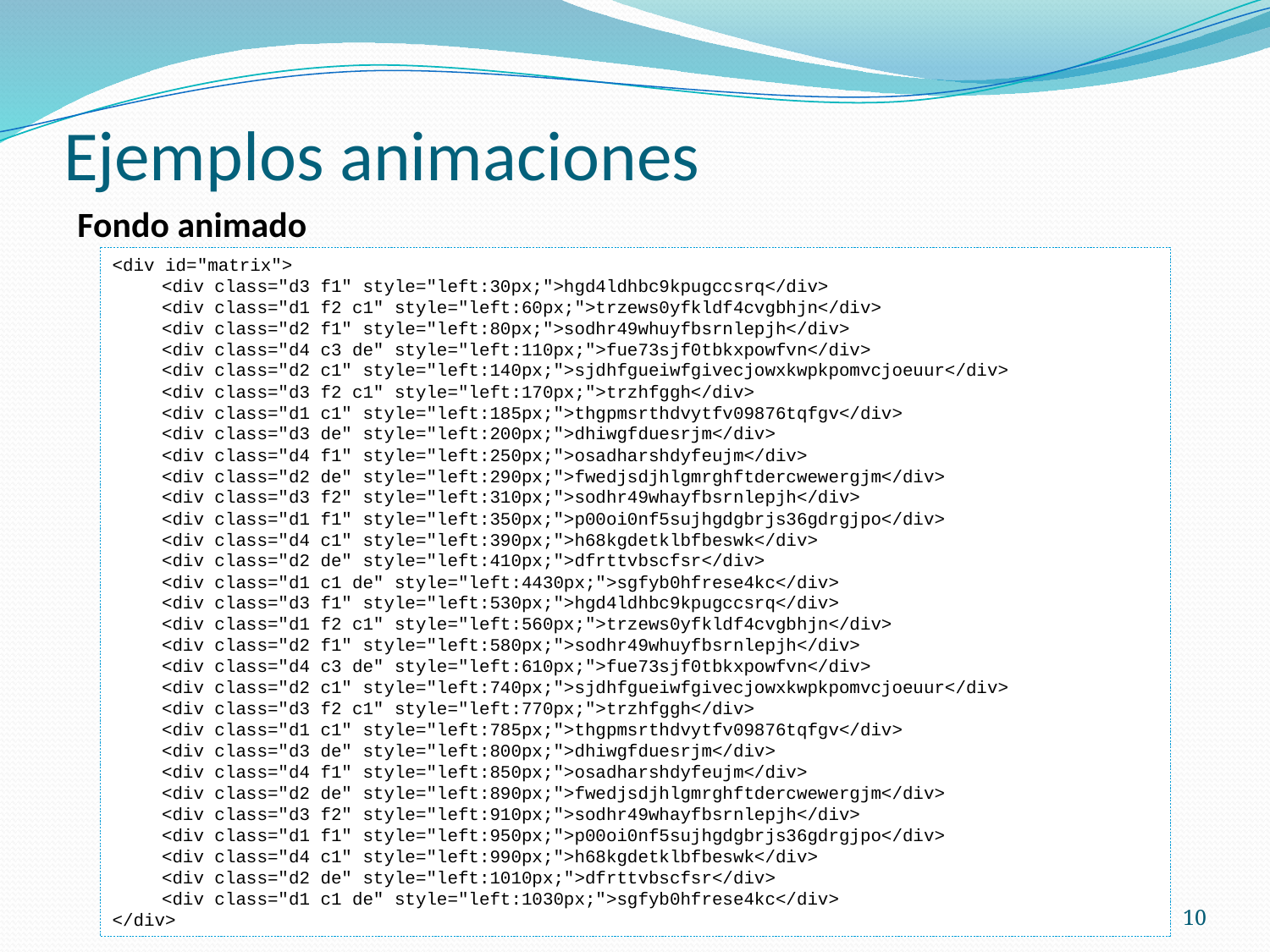

# Ejemplos animaciones
Fondo animado

<div id="matrix">
<div class="d3 f1" style="left:30px;">hgd4ldhbc9kpugccsrq</div>
<div class="d1 f2 c1" style="left:60px;">trzews0yfkldf4cvgbhjn</div>
<div class="d2 f1" style="left:80px;">sodhr49whuyfbsrnlepjh</div>
<div class="d4 c3 de" style="left:110px;">fue73sjf0tbkxpowfvn</div>
<div class="d2 c1" style="left:140px;">sjdhfgueiwfgivecjowxkwpkpomvcjoeuur</div>
<div class="d3 f2 c1" style="left:170px;">trzhfggh</div>
<div class="d1 c1" style="left:185px;">thgpmsrthdvytfv09876tqfgv</div>
<div class="d3 de" style="left:200px;">dhiwgfduesrjm</div>
<div class="d4 f1" style="left:250px;">osadharshdyfeujm</div>
<div class="d2 de" style="left:290px;">fwedjsdjhlgmrghftdercwewergjm</div>
<div class="d3 f2" style="left:310px;">sodhr49whayfbsrnlepjh</div>
<div class="d1 f1" style="left:350px;">p00oi0nf5sujhgdgbrjs36gdrgjpo</div>
<div class="d4 c1" style="left:390px;">h68kgdetklbfbeswk</div>
<div class="d2 de" style="left:410px;">dfrttvbscfsr</div>
<div class="d1 c1 de" style="left:4430px;">sgfyb0hfrese4kc</div>
<div class="d3 f1" style="left:530px;">hgd4ldhbc9kpugccsrq</div>
<div class="d1 f2 c1" style="left:560px;">trzews0yfkldf4cvgbhjn</div>
<div class="d2 f1" style="left:580px;">sodhr49whuyfbsrnlepjh</div>
<div class="d4 c3 de" style="left:610px;">fue73sjf0tbkxpowfvn</div>
<div class="d2 c1" style="left:740px;">sjdhfgueiwfgivecjowxkwpkpomvcjoeuur</div>
<div class="d3 f2 c1" style="left:770px;">trzhfggh</div>
<div class="d1 c1" style="left:785px;">thgpmsrthdvytfv09876tqfgv</div>
<div class="d3 de" style="left:800px;">dhiwgfduesrjm</div>
<div class="d4 f1" style="left:850px;">osadharshdyfeujm</div>
<div class="d2 de" style="left:890px;">fwedjsdjhlgmrghftdercwewergjm</div>
<div class="d3 f2" style="left:910px;">sodhr49whayfbsrnlepjh</div>
<div class="d1 f1" style="left:950px;">p00oi0nf5sujhgdgbrjs36gdrgjpo</div>
<div class="d4 c1" style="left:990px;">h68kgdetklbfbeswk</div>
<div class="d2 de" style="left:1010px;">dfrttvbscfsr</div>
<div class="d1 c1 de" style="left:1030px;">sgfyb0hfrese4kc</div>
</div>
10